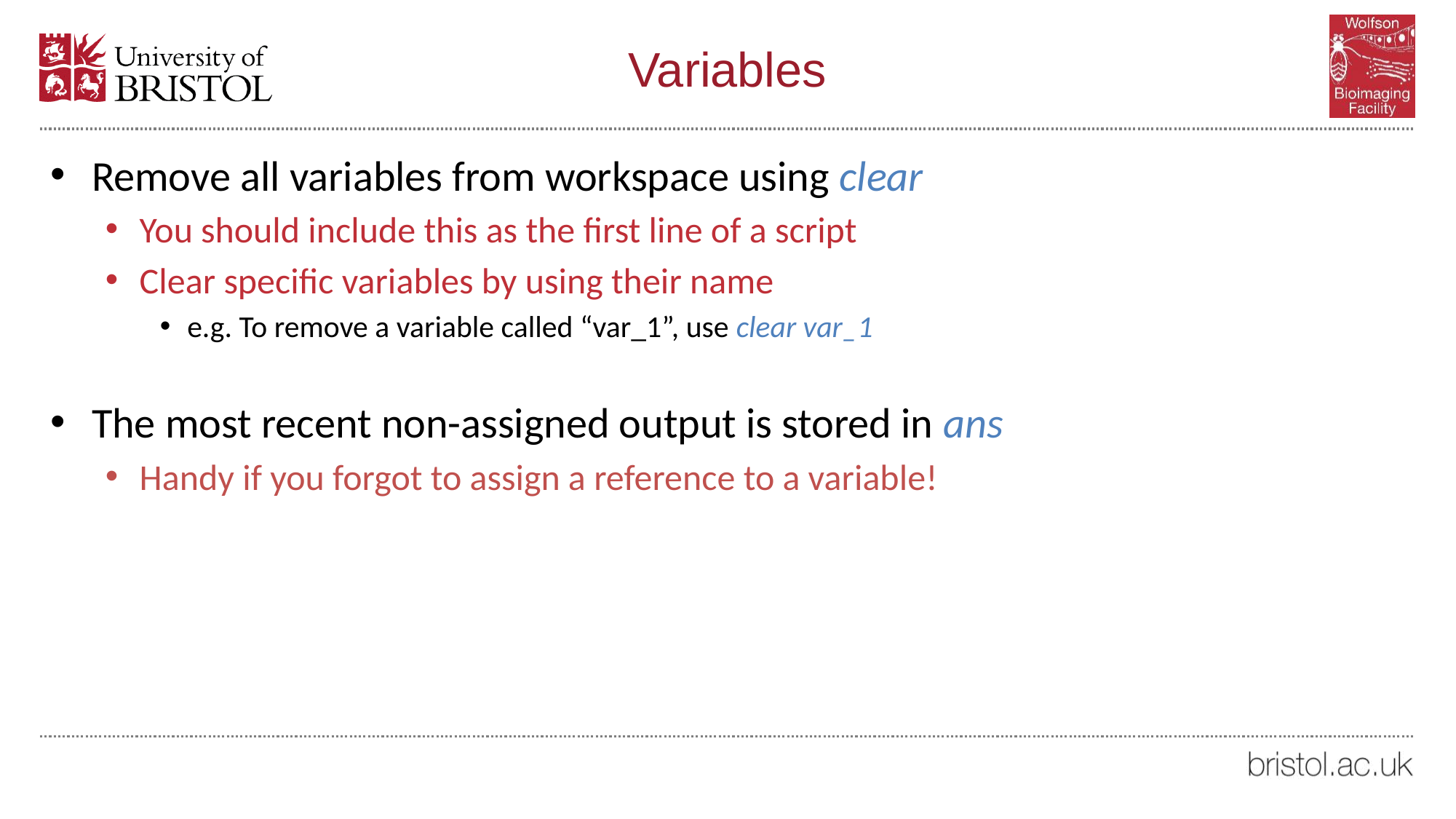

# Variables
Remove all variables from workspace using clear
You should include this as the first line of a script
Clear specific variables by using their name
e.g. To remove a variable called “var_1”, use clear var_1

The most recent non-assigned output is stored in ans
Handy if you forgot to assign a reference to a variable!